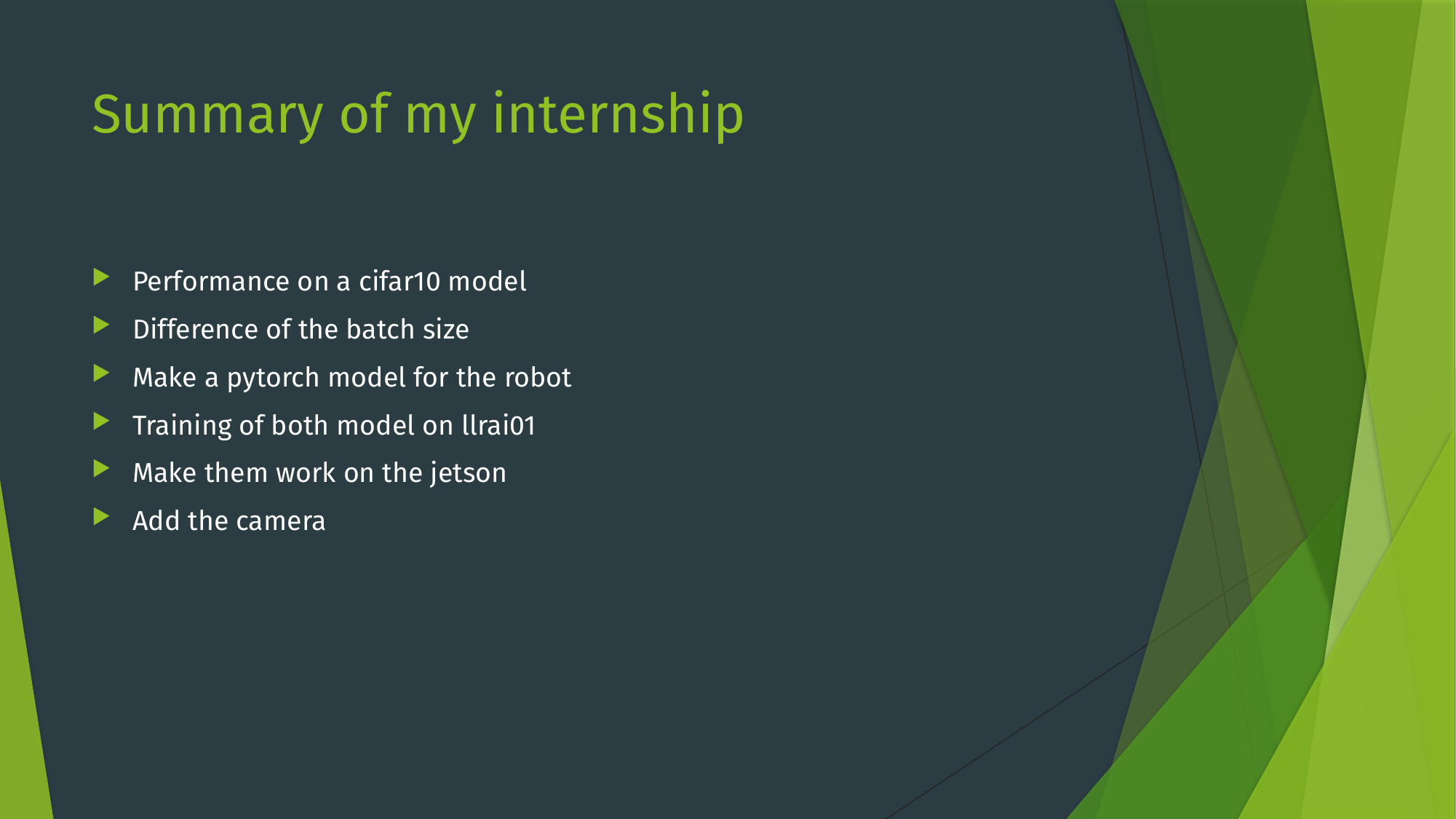

# Summary of my internship
Performance on a cifar10 model
Difference of the batch size
Make a pytorch model for the robot
Training of both model on llrai01
Make them work on the jetson
Add the camera